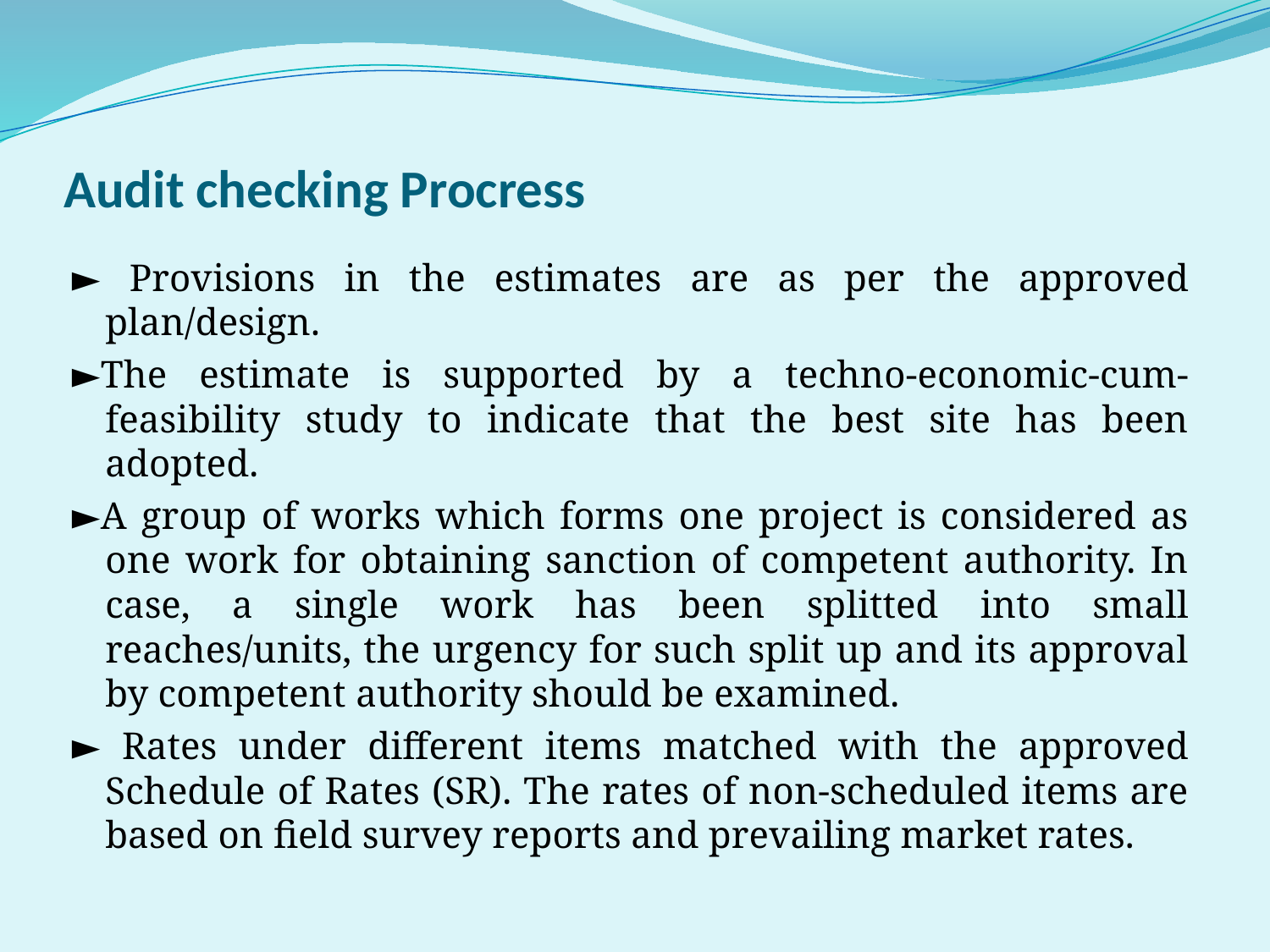

# Audit checking Procress
► Provisions in the estimates are as per the approved plan/design.
►The estimate is supported by a techno-economic-cum-feasibility study to indicate that the best site has been adopted.
►A group of works which forms one project is considered as one work for obtaining sanction of competent authority. In case, a single work has been splitted into small reaches/units, the urgency for such split up and its approval by competent authority should be examined.
► Rates under different items matched with the approved Schedule of Rates (SR). The rates of non-scheduled items are based on field survey reports and prevailing market rates.